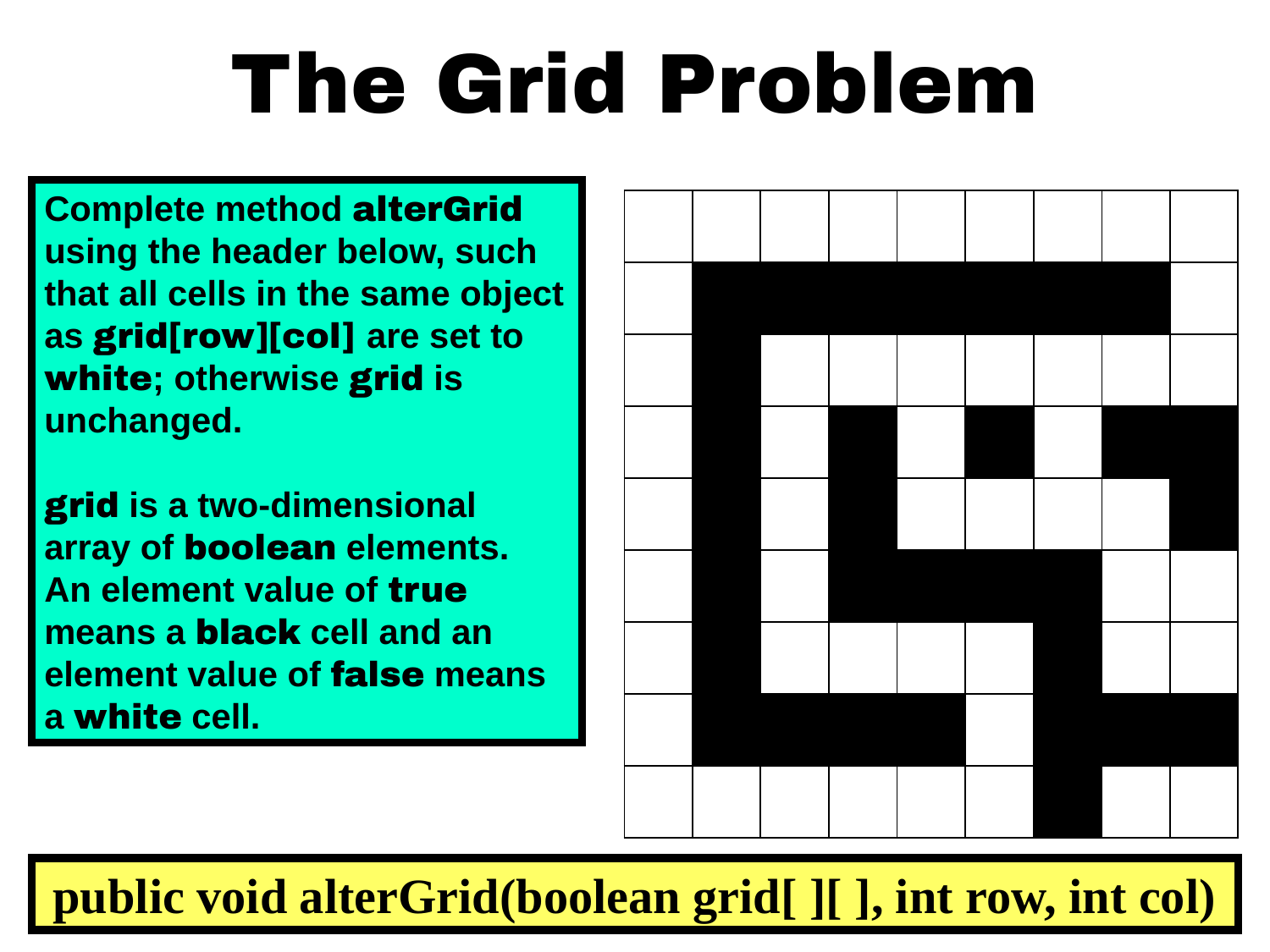

# The Grid Problem
Complete method alterGrid using the header below, such that all cells in the same object as grid[row][col] are set to white; otherwise grid is unchanged.

grid is a two-dimensional array of boolean elements.  An element value of true means a black cell and an element value of false means a white cell.
|  |  |  |  |  |  |  |  |  |
| --- | --- | --- | --- | --- | --- | --- | --- | --- |
|  |  |  |  | 1 |  |  |  |  |
|  |  |  |  |  |  |  |  |  |
|  |  |  |  |  |  |  |  |  |
|  |  |  |  |  |  |  |  |  |
|  |  |  |  |  |  |  |  |  |
|  |  |  |  |  |  |  |  |  |
|  |  |  |  |  |  |  |  |  |
|  |  |  |  |  |  |  |  |  |
public void alterGrid(boolean grid[ ][ ], int row, int col)